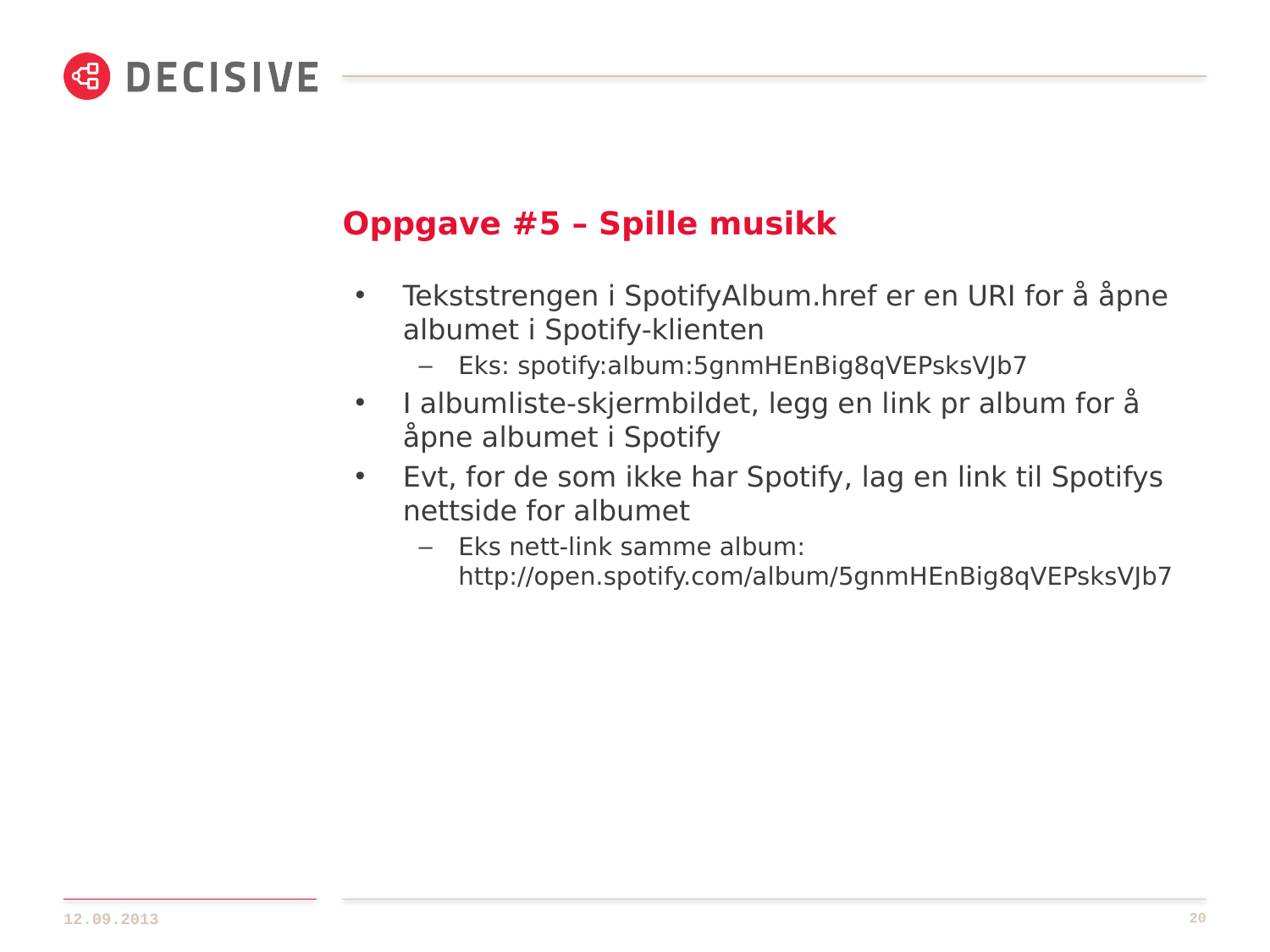

# Oppgave #5 – Spille musikk
Tekststrengen i SpotifyAlbum.href er en URI for å åpne albumet i Spotify-klienten
Eks: spotify:album:5gnmHEnBig8qVEPsksVJb7
I albumliste-skjermbildet, legg en link pr album for å åpne albumet i Spotify
Evt, for de som ikke har Spotify, lag en link til Spotifys nettside for albumet
Eks nett-link samme album: http://open.spotify.com/album/5gnmHEnBig8qVEPsksVJb7
12.09.2013
20